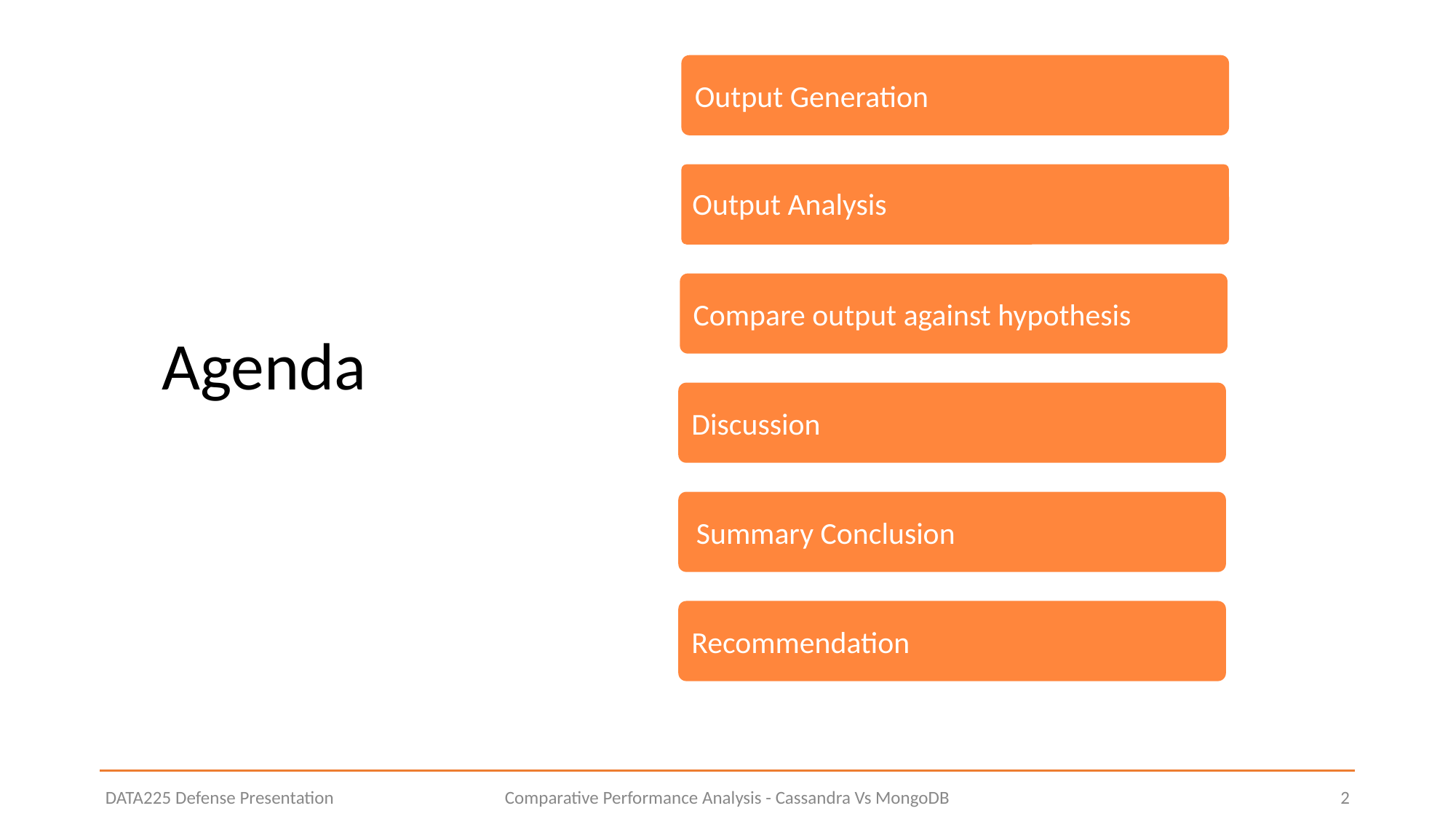

Output Generation

Output Analysis

Compare output against hypothesis
Agenda

Discussion

Summary Conclusion

Recommendation
Comparative Performance Analysis - Cassandra Vs MongoDB

DATA225 Defense Presentation
2